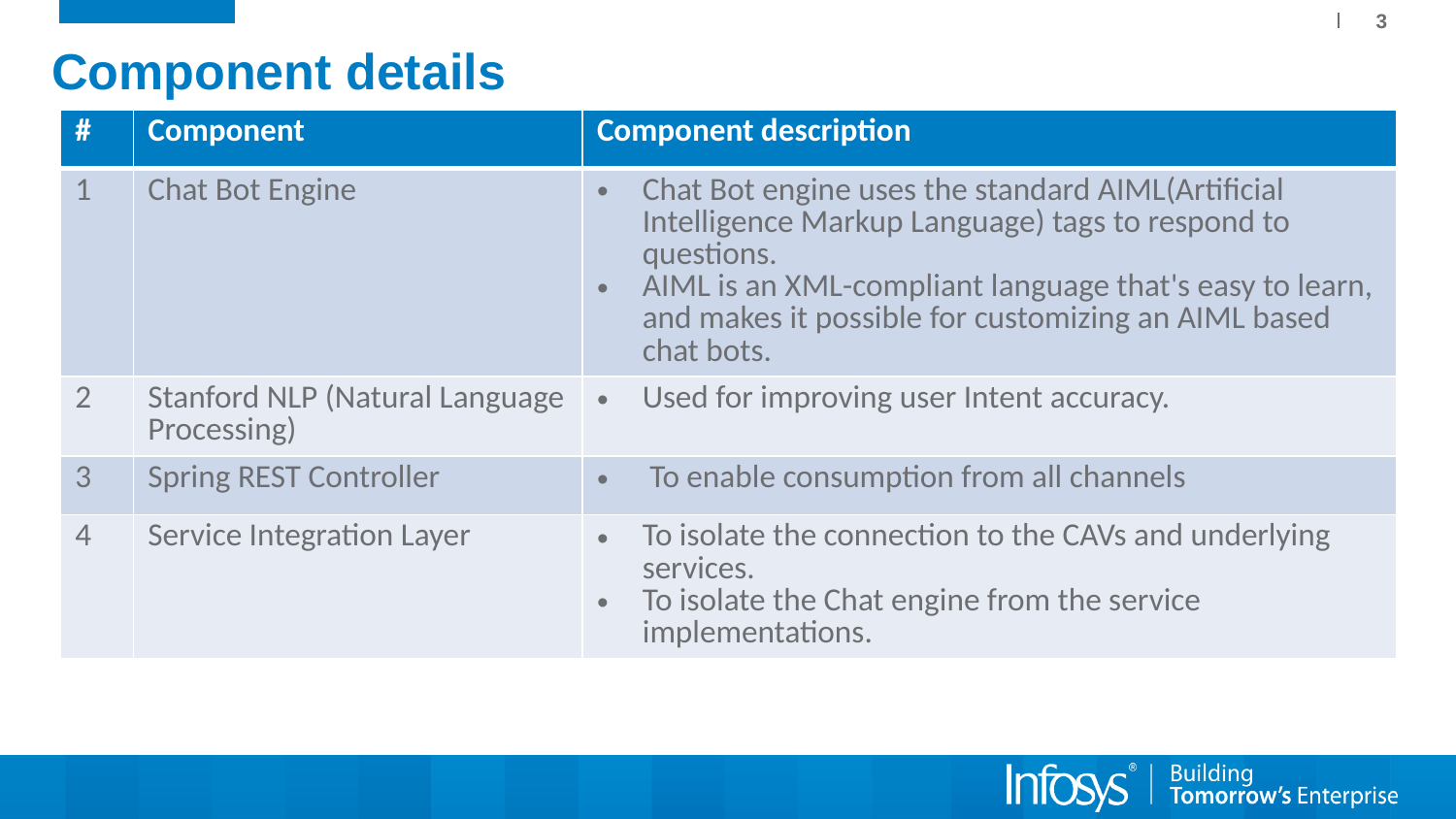

3
# Component details
| # | Component | Component description |
| --- | --- | --- |
| 1 | Chat Bot Engine | Chat Bot engine uses the standard AIML(Artificial Intelligence Markup Language) tags to respond to questions. AIML is an XML-compliant language that's easy to learn, and makes it possible for customizing an AIML based chat bots. |
| 2 | Stanford NLP (Natural Language Processing) | Used for improving user Intent accuracy. |
| 3 | Spring REST Controller | To enable consumption from all channels |
| 4 | Service Integration Layer | To isolate the connection to the CAVs and underlying services. To isolate the Chat engine from the service implementations. |